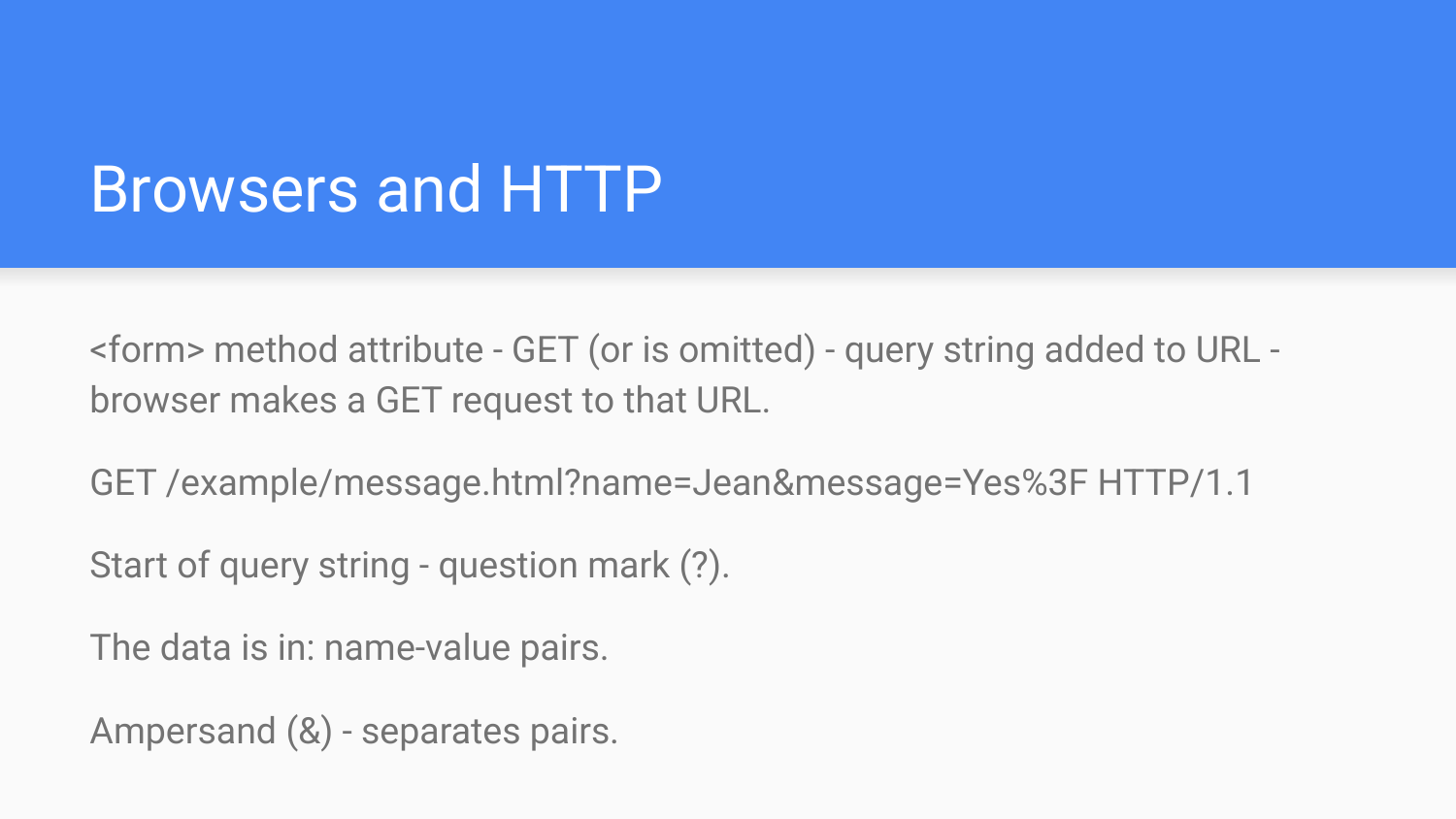

# Browsers and HTTP
<form> method attribute - GET (or is omitted) - query string added to URL - browser makes a GET request to that URL.
GET /example/message.html?name=Jean&message=Yes%3F HTTP/1.1
Start of query string - question mark (?).
The data is in: name-value pairs.
Ampersand (&) - separates pairs.